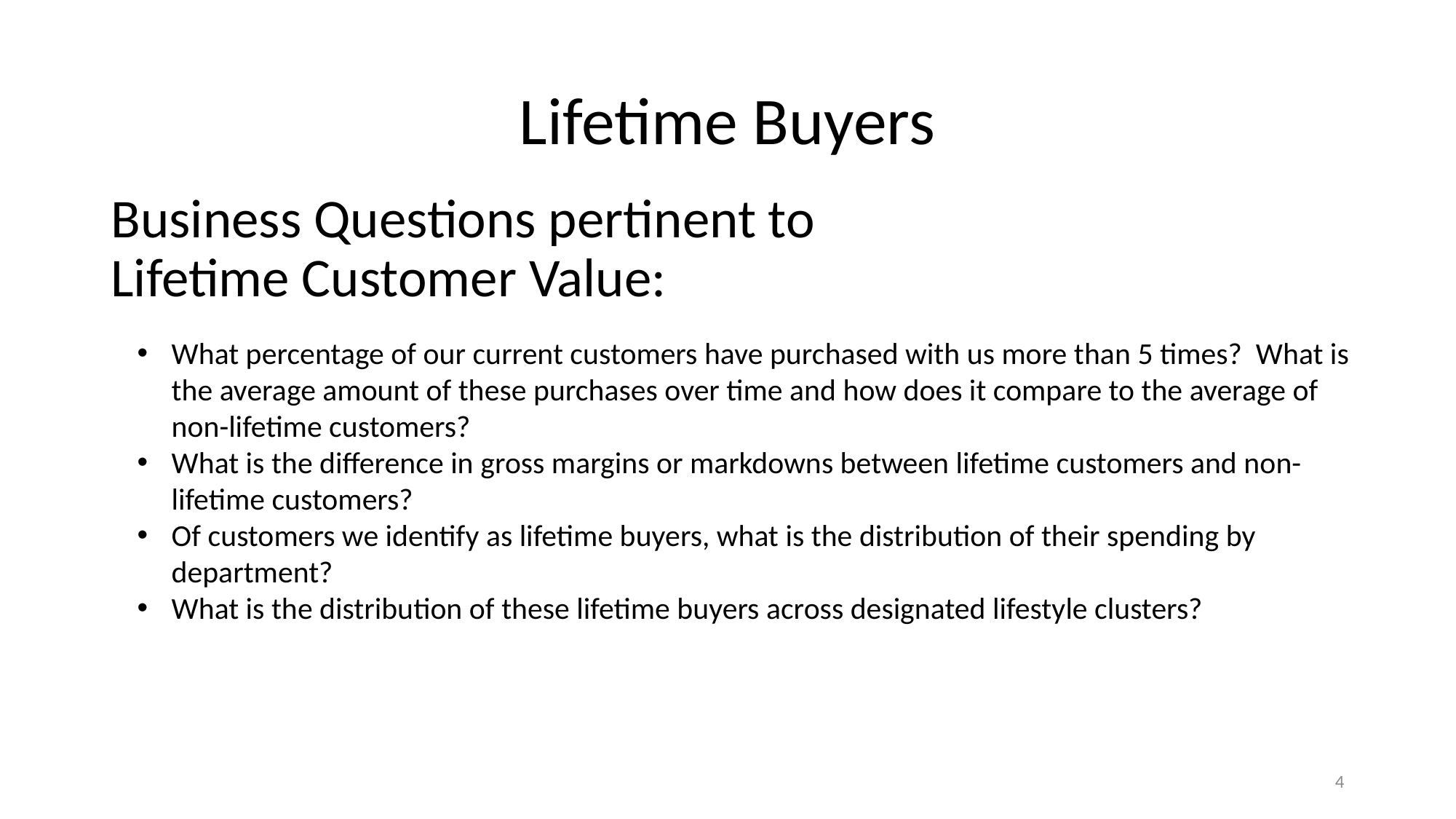

# Lifetime Buyers
Business Questions pertinent to
Lifetime Customer Value:
What percentage of our current customers have purchased with us more than 5 times?  What is the average amount of these purchases over time and how does it compare to the average of non-lifetime customers?
What is the difference in gross margins or markdowns between lifetime customers and non-lifetime customers?
Of customers we identify as lifetime buyers, what is the distribution of their spending by department?
What is the distribution of these lifetime buyers across designated lifestyle clusters?

4